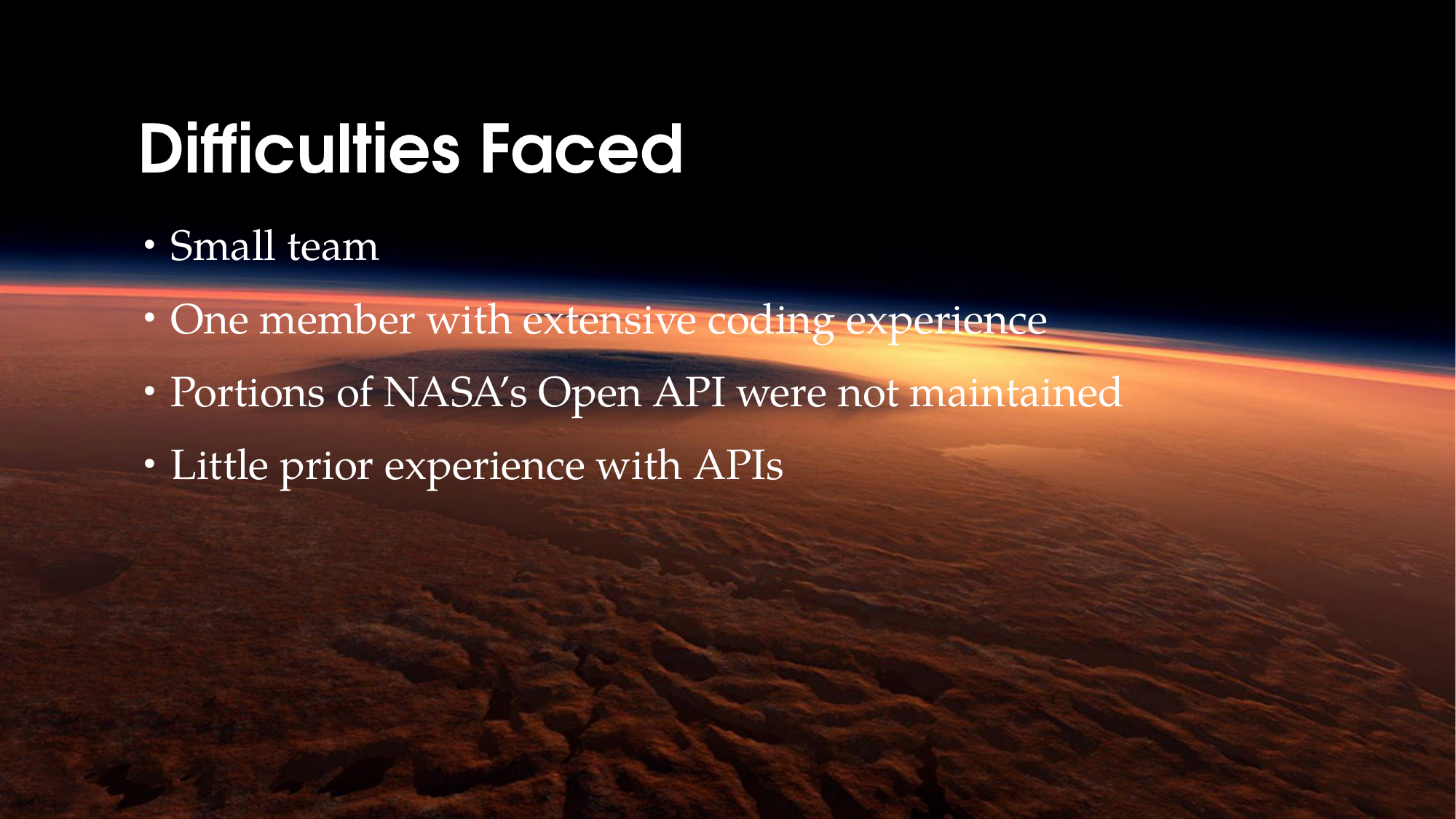

# Difficulties Faced
Small team
One member with extensive coding experience
Portions of NASA’s Open API were not maintained
Little prior experience with APIs